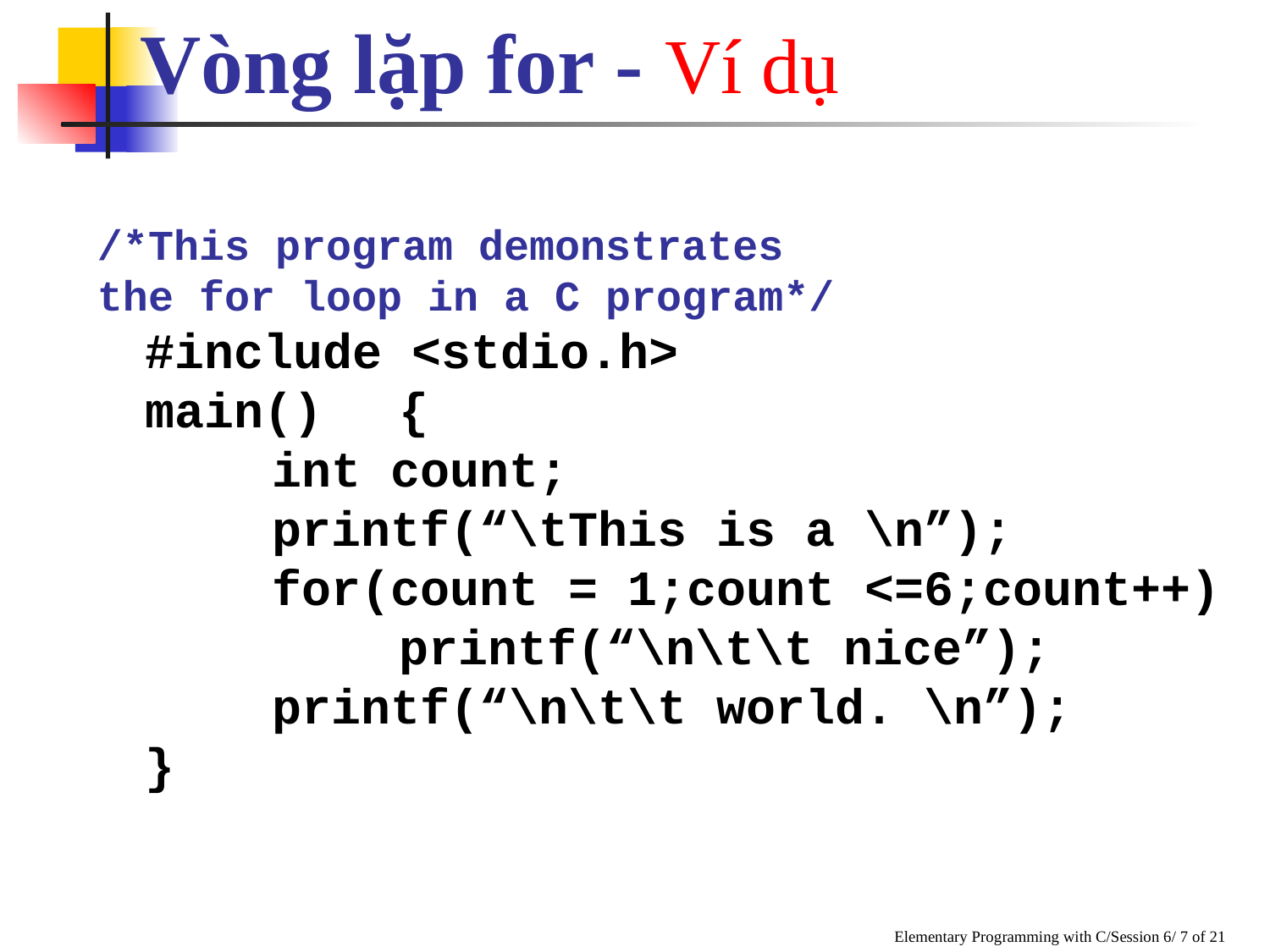

# Vòng lặp for - Ví dụ
/*This program demonstrates
the for loop in a C program*/
	#include <stdio.h>
	main()	{
		int count;
		printf(“\tThis is a \n”);
		for(count = 1;count <=6;count++)
			printf(“\n\t\t nice”);
		printf(“\n\t\t world. \n”);
	}
Elementary Programming with C/Session 6/ 7 of 21